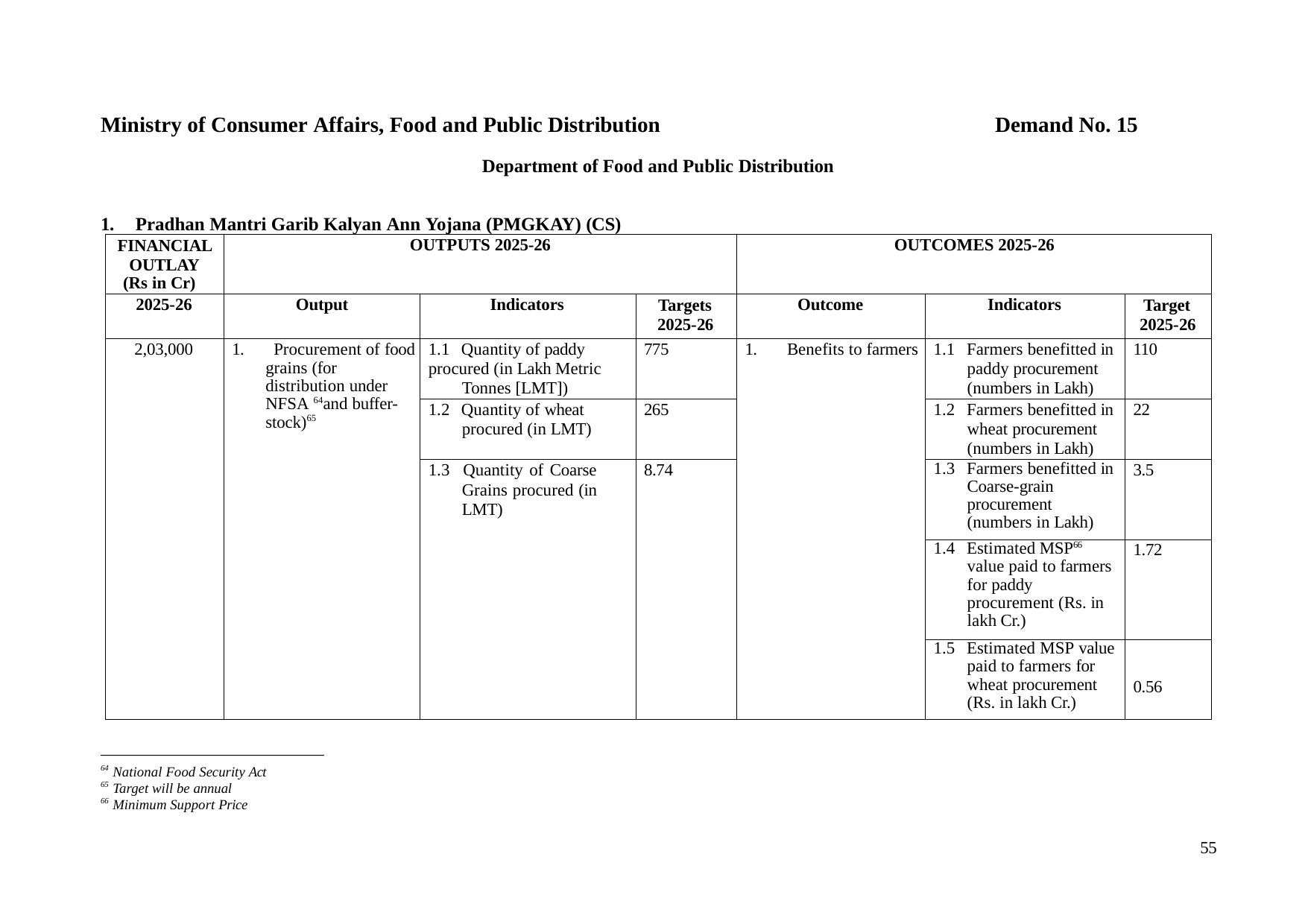

Ministry of Consumer Affairs, Food and Public Distribution
Department of Food and Public Distribution

1.	Pradhan Mantri Garib Kalyan Ann Yojana (PMGKAY) (CS)
Demand No. 15
| FINANCIAL OUTLAY (Rs in Cr) | OUTPUTS 2025-26 |  |  | OUTCOMES 2025-26 |  |  |
| --- | --- | --- | --- | --- | --- | --- |
| 2025-26 | Output | Indicators | Targets 2025-26 | Outcome | Indicators | Target 2025-26 |
| 2,03,000 | 1. Procurement of food grains (for distribution under NFSA 64and buffer- stock)65 | 1.1 Quantity of paddy procured (in Lakh Metric Tonnes [LMT]) | 775 | 1. Benefits to farmers | 1.1 Farmers benefitted in paddy procurement (numbers in Lakh) | 110 |
|  |  | 1.2 Quantity of wheat procured (in LMT) | 265 |  | 1.2 Farmers benefitted in wheat procurement (numbers in Lakh) | 22 |
|  |  | 1.3 Quantity of Coarse Grains procured (in LMT) | 8.74 |  | 1.3 Farmers benefitted in Coarse-grain procurement (numbers in Lakh) | 3.5 |
|  |  |  |  |  | 1.4 Estimated MSP66 value paid to farmers for paddy procurement (Rs. in lakh Cr.) | 1.72 |
|  |  |  |  |  | 1.5 Estimated MSP value paid to farmers for wheat procurement (Rs. in lakh Cr.) | 0.56 |

64 National Food Security Act
65 Target will be annual
66 Minimum Support Price
55